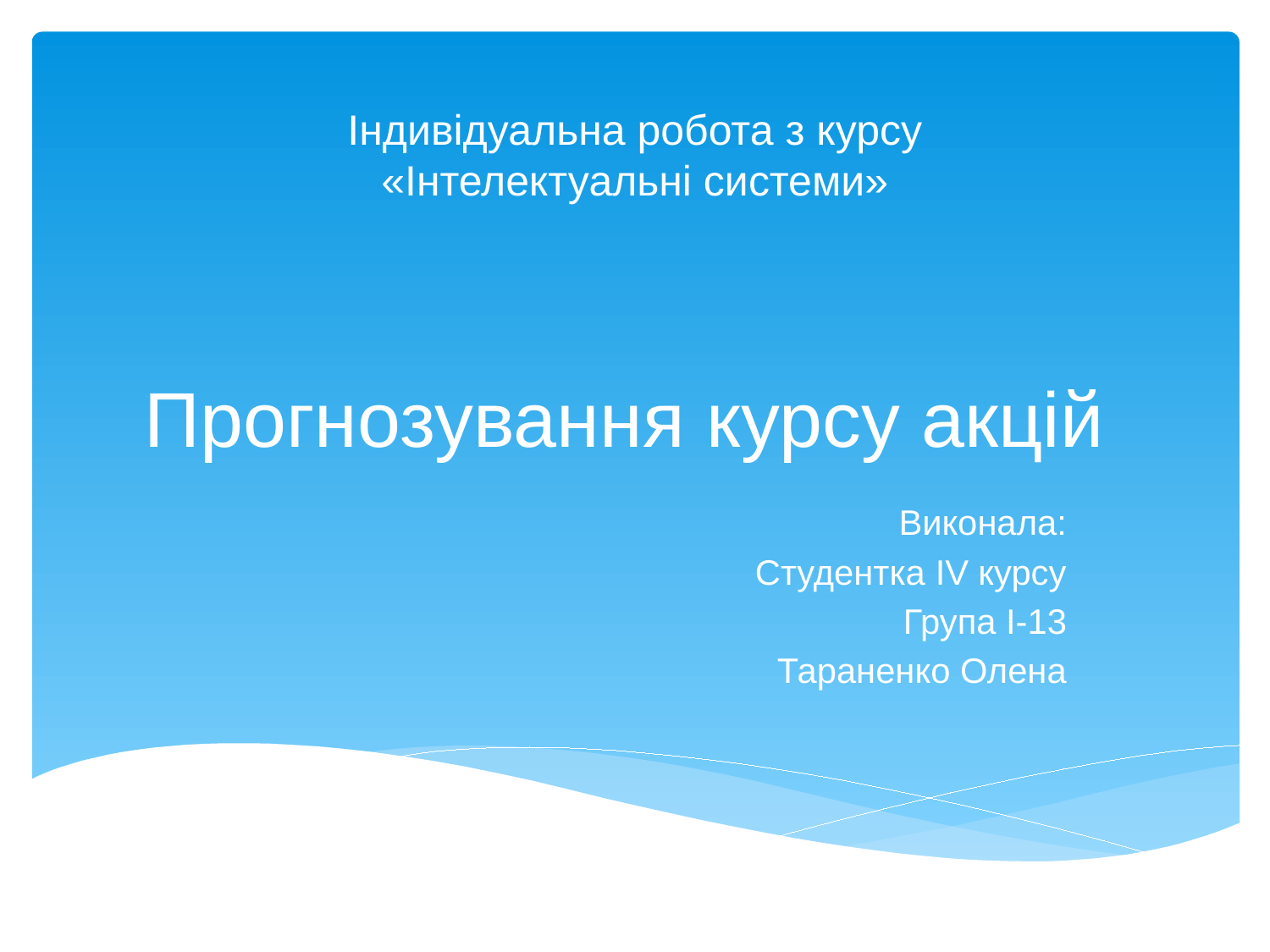

Індивідуальна робота з курсу
«Інтелектуальні системи»
# Прогнозування курсу акцій
Виконала:
Студентка IV курсу
Група І-13
Тараненко Олена